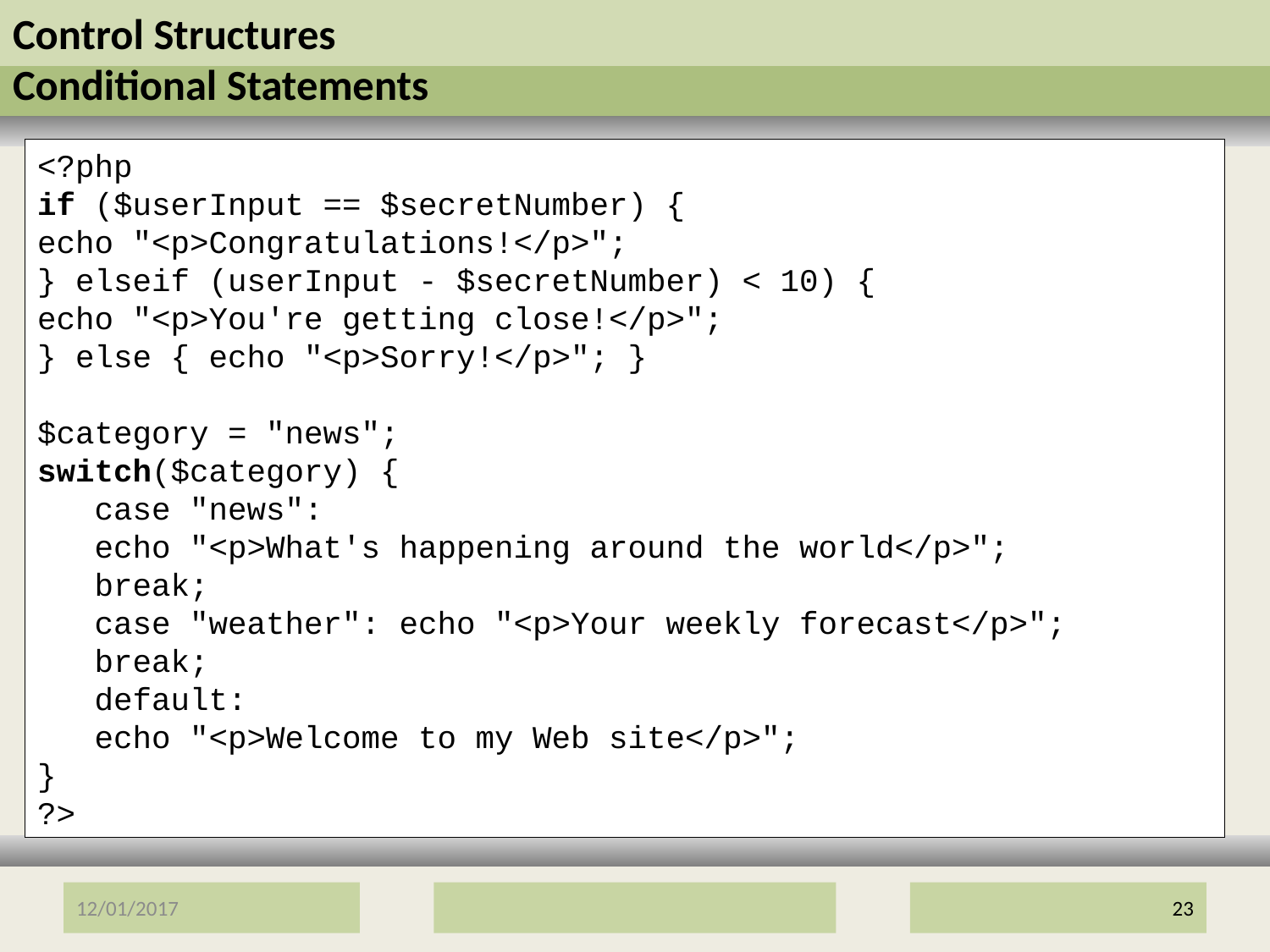

# Control Structures Conditional Statements
<?php
if ($userInput == $secretNumber) {
echo "<p>Congratulations!</p>";
} elseif (userInput - $secretNumber) < 10) {
echo "<p>You're getting close!</p>";
} else { echo "<p>Sorry!</p>"; }

$category = "news";
switch($category) {
   case "news":
   echo "<p>What's happening around the world</p>";
   break;
   case "weather": echo "<p>Your weekly forecast</p>";
   break;
   default:
   echo "<p>Welcome to my Web site</p>";
}
?>

12/01/2017

23